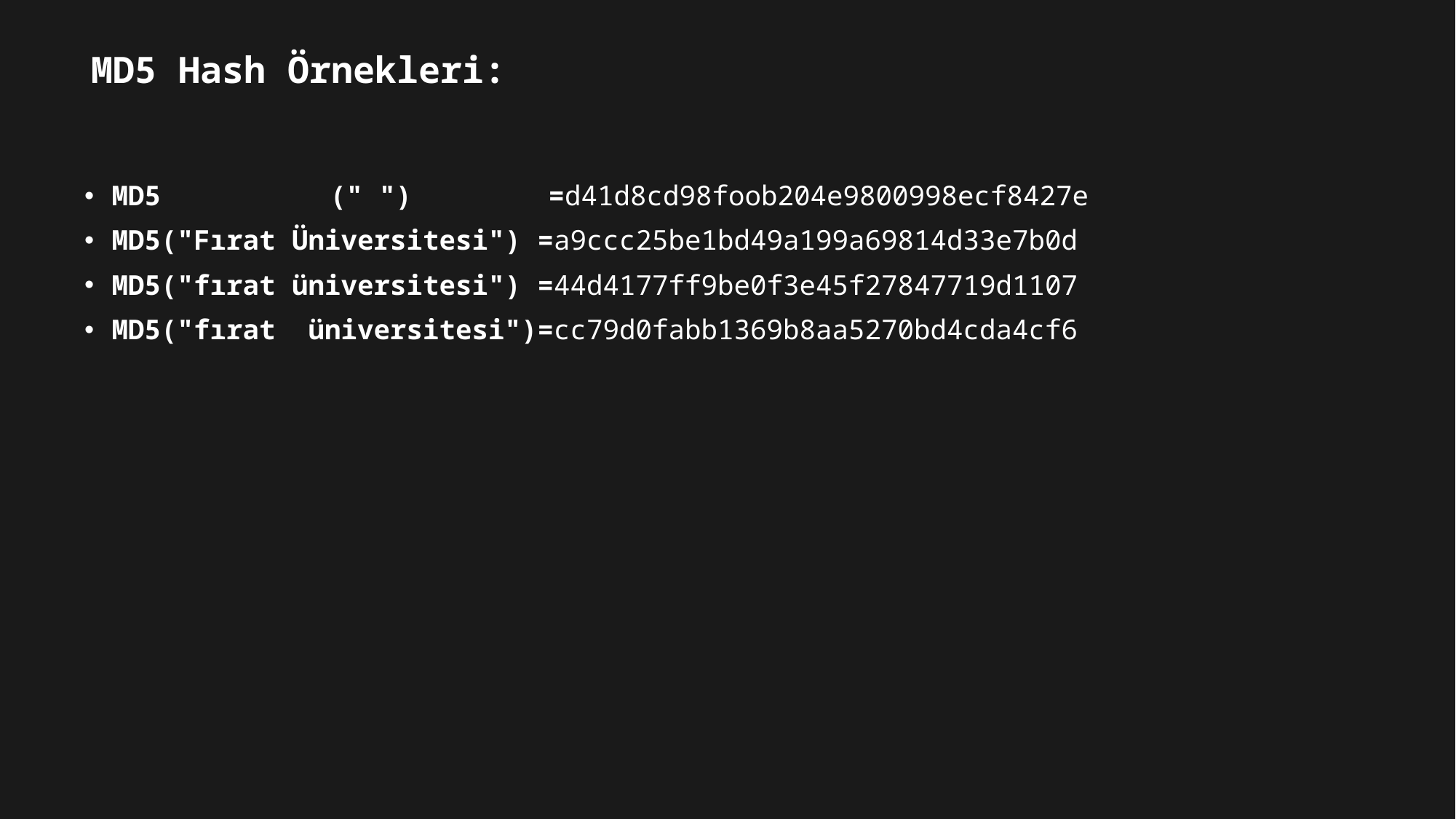

# MD5 Hash Örnekleri:
MD5		(" ")		=d41d8cd98foob204e9800998ecf8427e
MD5("Fırat Üniversitesi") =a9ccc25be1bd49a199a69814d33e7b0d
MD5("fırat üniversitesi") =44d4177ff9be0f3e45f27847719d1107
MD5("fırat  üniversitesi")=cc79d0fabb1369b8aa5270bd4cda4cf6